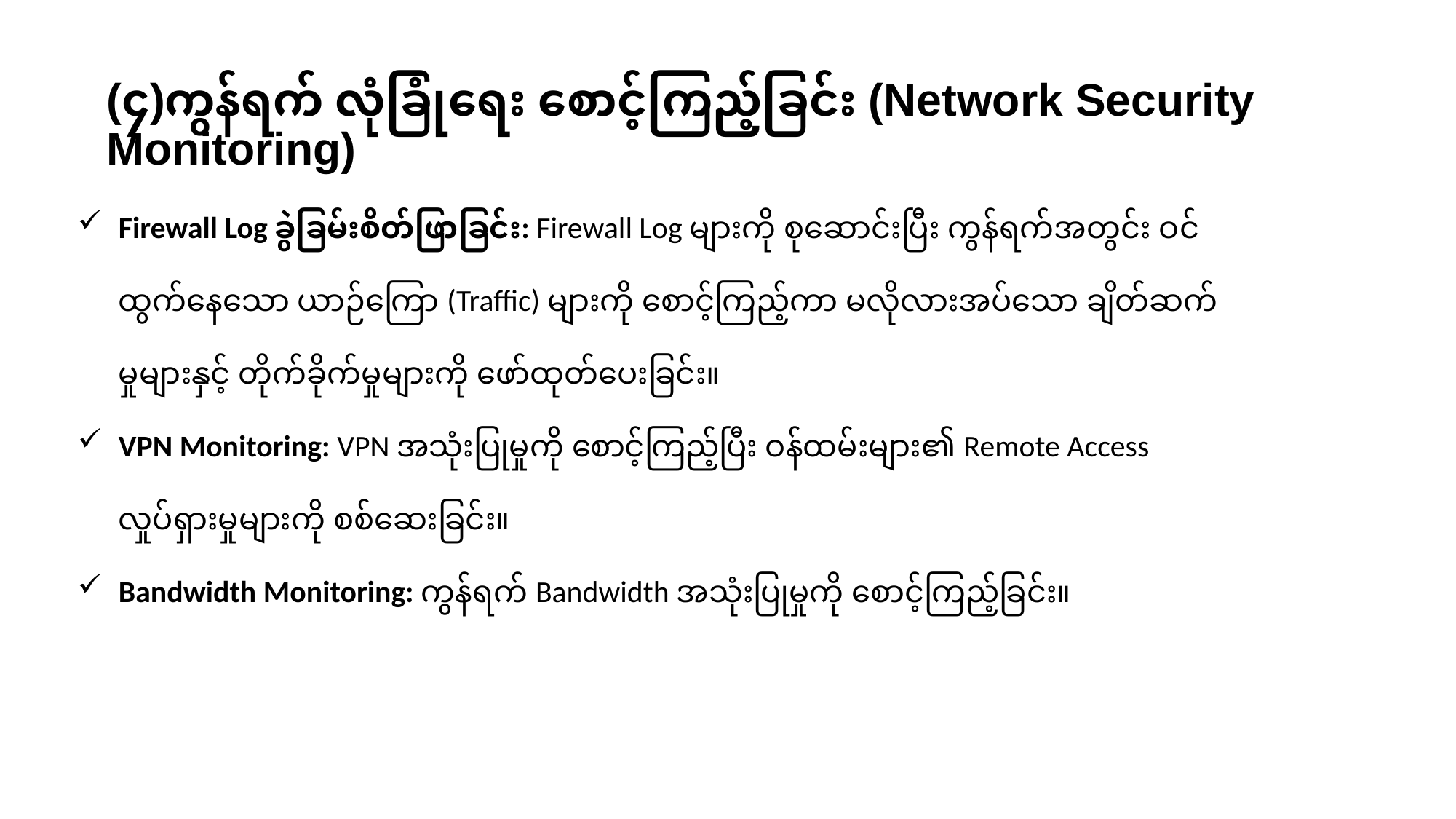

# (၄)ကွန်ရက် လုံခြုံရေး စောင့်ကြည့်ခြင်း (Network Security Monitoring)
Firewall Log ခွဲခြမ်းစိတ်ဖြာခြင်း: Firewall Log များကို စုဆောင်းပြီး ကွန်ရက်အတွင်း ဝင်ထွက်နေသော ယာဉ်ကြော (Traffic) များကို စောင့်ကြည့်ကာ မလိုလားအပ်သော ချိတ်ဆက်မှုများနှင့် တိုက်ခိုက်မှုများကို ဖော်ထုတ်ပေးခြင်း။
VPN Monitoring: VPN အသုံးပြုမှုကို စောင့်ကြည့်ပြီး ဝန်ထမ်းများ၏ Remote Access လှုပ်ရှားမှုများကို စစ်ဆေးခြင်း။
Bandwidth Monitoring: ကွန်ရက် Bandwidth အသုံးပြုမှုကို စောင့်ကြည့်ခြင်း။